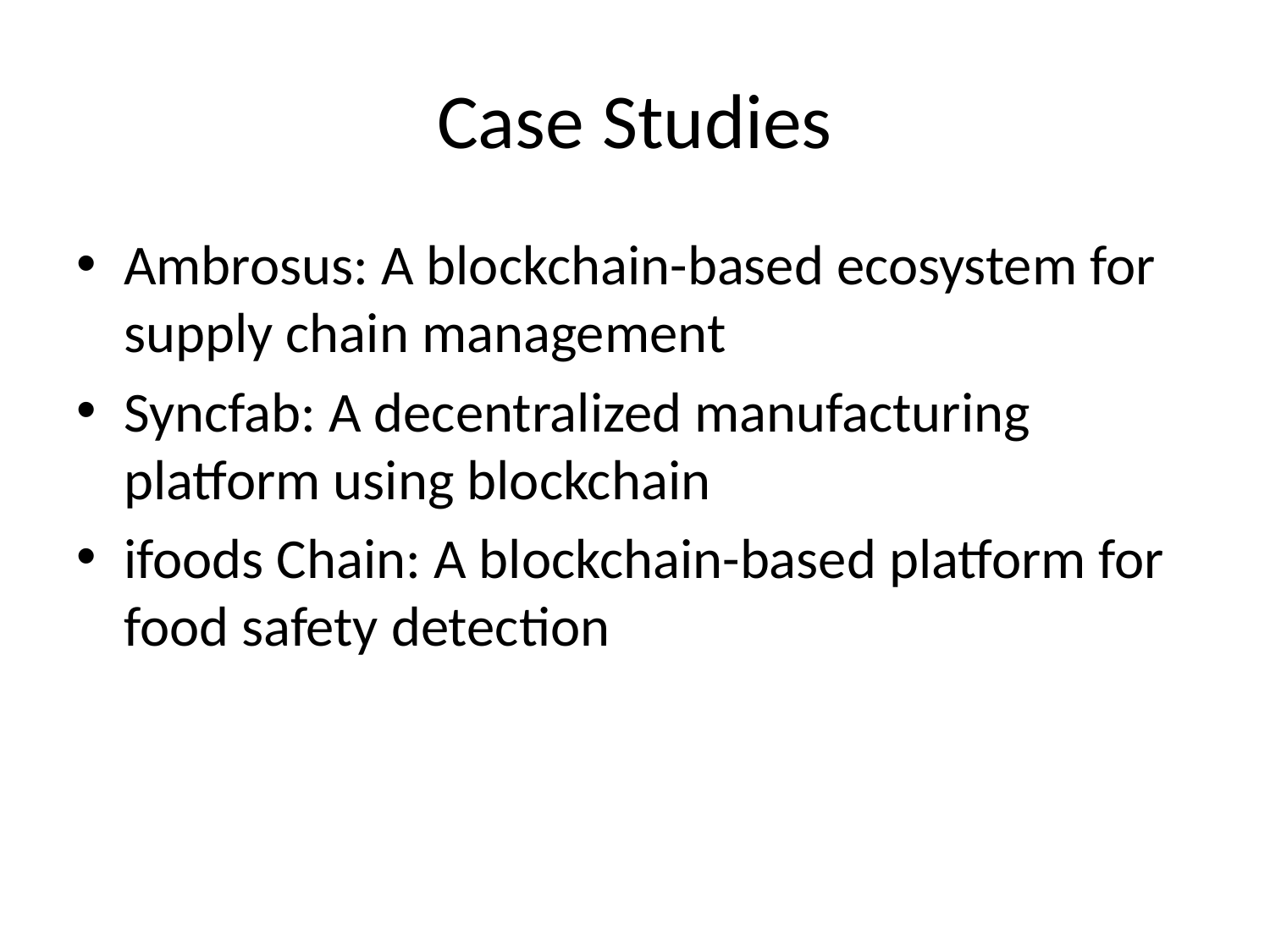

# Case Studies
Ambrosus: A blockchain-based ecosystem for supply chain management
Syncfab: A decentralized manufacturing platform using blockchain
ifoods Chain: A blockchain-based platform for food safety detection